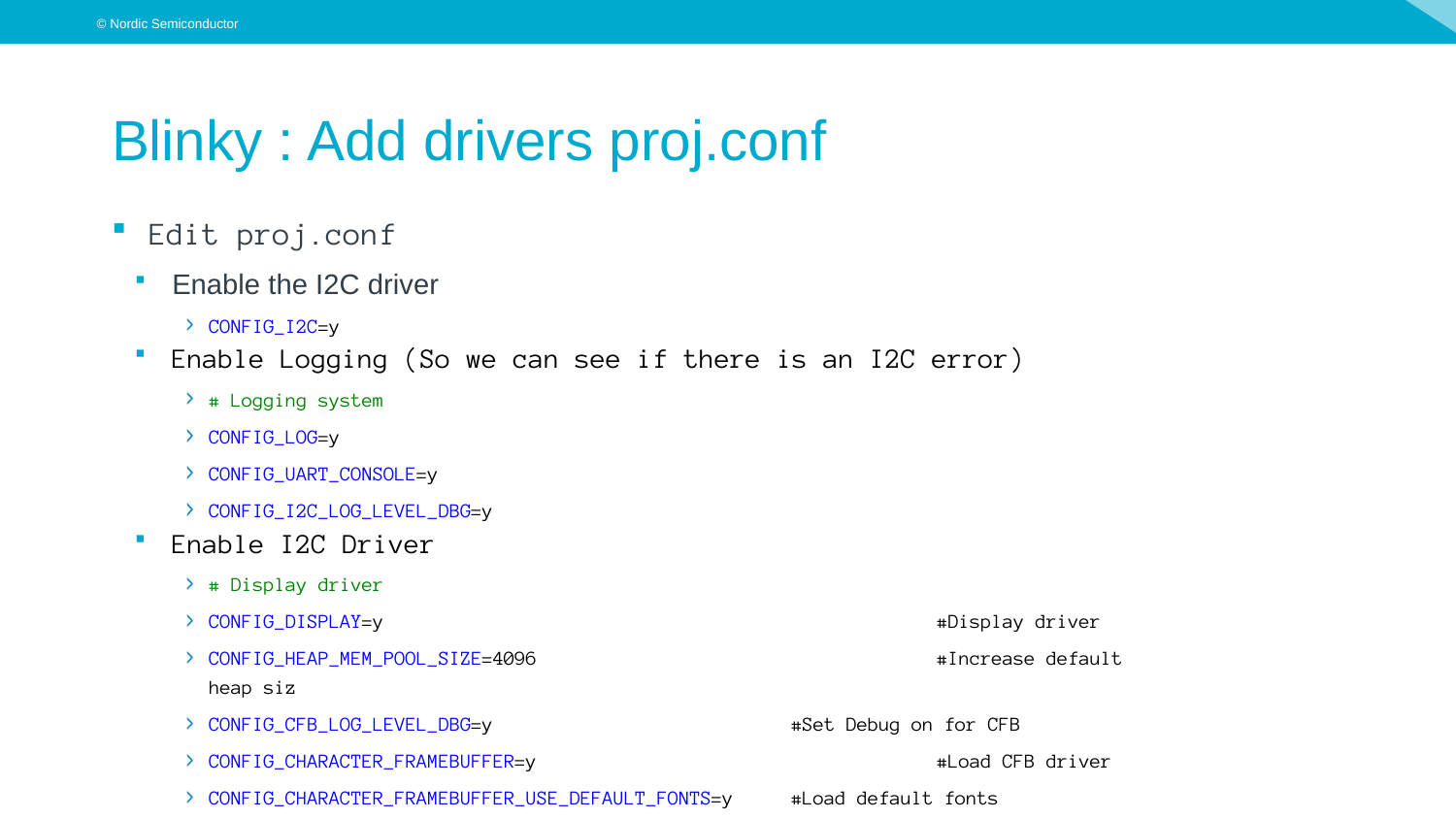

# Blinky : Add drivers proj.conf

Edit proj.conf
Enable the I2C driver
CONFIG_I2C=y
Enable Logging (So we can see if there is an I2C error)
# Logging system
CONFIG_LOG=y
CONFIG_UART_CONSOLE=y
CONFIG_I2C_LOG_LEVEL_DBG=y
Enable I2C Driver
# Display driver
CONFIG_DISPLAY=y				#Display driver
CONFIG_HEAP_MEM_POOL_SIZE=4096			#Increase default heap siz
CONFIG_CFB_LOG_LEVEL_DBG=y			#Set Debug on for CFB
CONFIG_CHARACTER_FRAMEBUFFER=y			#Load CFB driver
CONFIG_CHARACTER_FRAMEBUFFER_USE_DEFAULT_FONTS=y	#Load default fonts